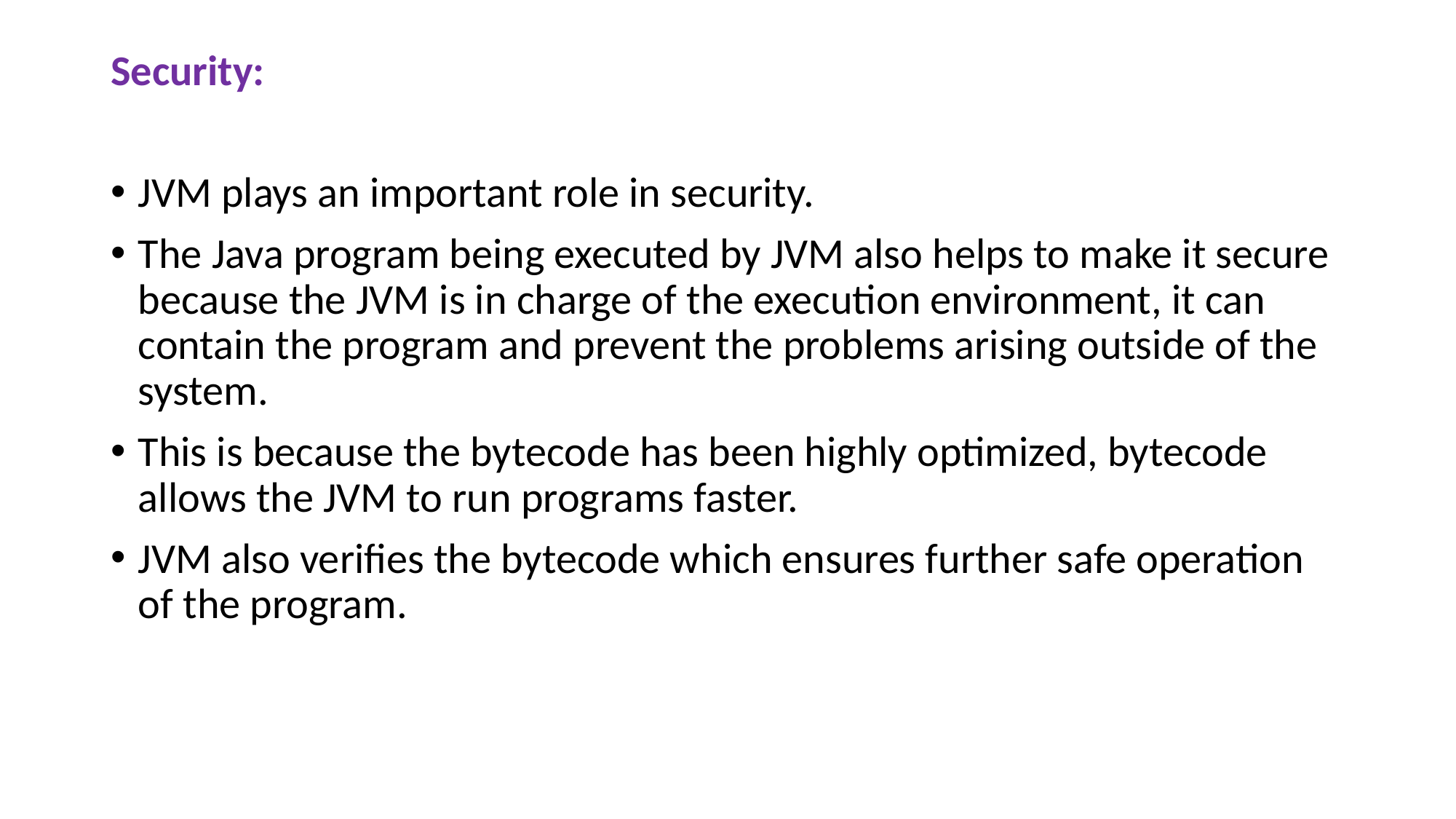

Security:

JVM plays an important role in security.
The Java program being executed by JVM also helps to make it secure because the JVM is in charge of the execution environment, it can contain the program and prevent the problems arising outside of the system.
This is because the bytecode has been highly optimized, bytecode allows the JVM to run programs faster.
JVM also verifies the bytecode which ensures further safe operation of the program.